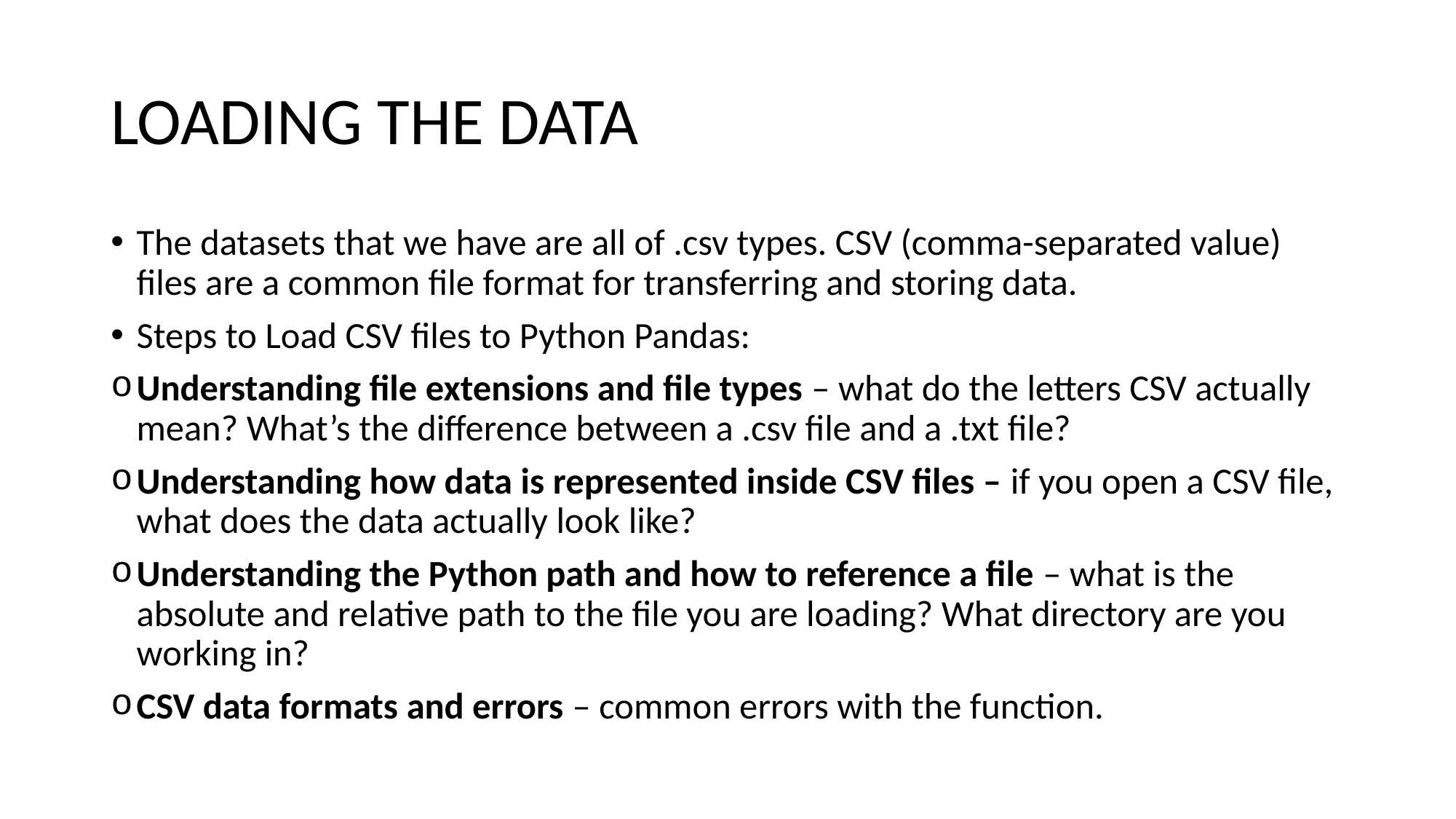

# LOADING THE DATA
The datasets that we have are all of .csv types. CSV (comma-separated value) files are a common file format for transferring and storing data.
Steps to Load CSV files to Python Pandas:
Understanding file extensions and file types – what do the letters CSV actually mean? What’s the difference between a .csv file and a .txt file?
Understanding how data is represented inside CSV files – if you open a CSV file, what does the data actually look like?
Understanding the Python path and how to reference a file – what is the absolute and relative path to the file you are loading? What directory are you working in?
CSV data formats and errors – common errors with the function.